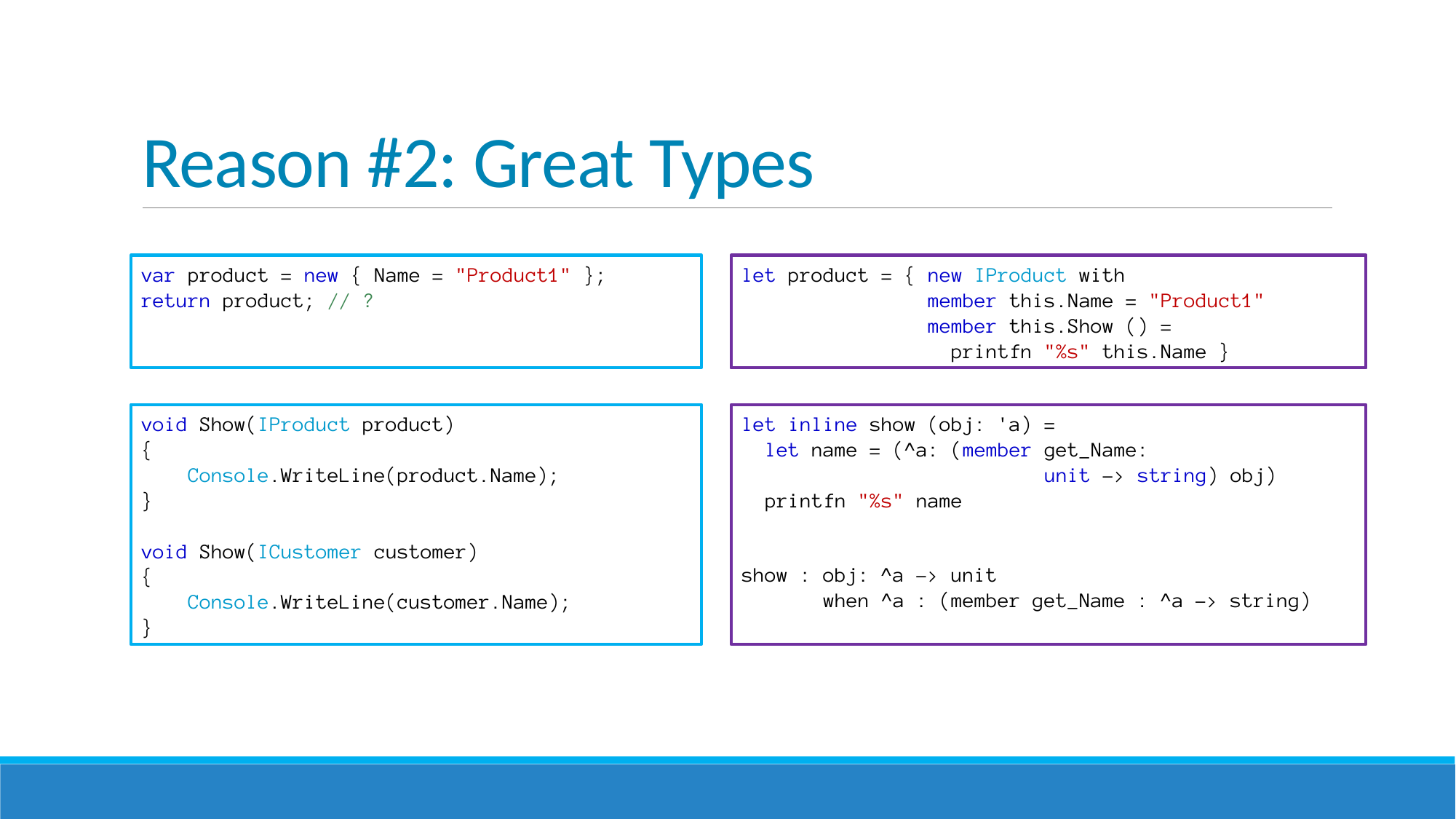

# Reason #2: Great Types
var product = new { Name = "Product1" };
return product; // ?

let product = { new IProduct with
                member this.Name = "Product1" }

let product = { new IProduct with
                member this.Name = "Product1"
                member this.Show () =
                  printfn "%s" this.Name }
void Show(IProduct product)
{
    Console.WriteLine(product.Name);
}

void Show(ICustomer customer)
{
    Console.WriteLine(customer.Name);
}
let inline show (obj: 'a) =
  let name = (^a: (member get_Name:
                          unit -> string) obj)
  printfn "%s" name

show : obj: ^a -> unit
       when ^a : (member get_Name : ^a -> string)